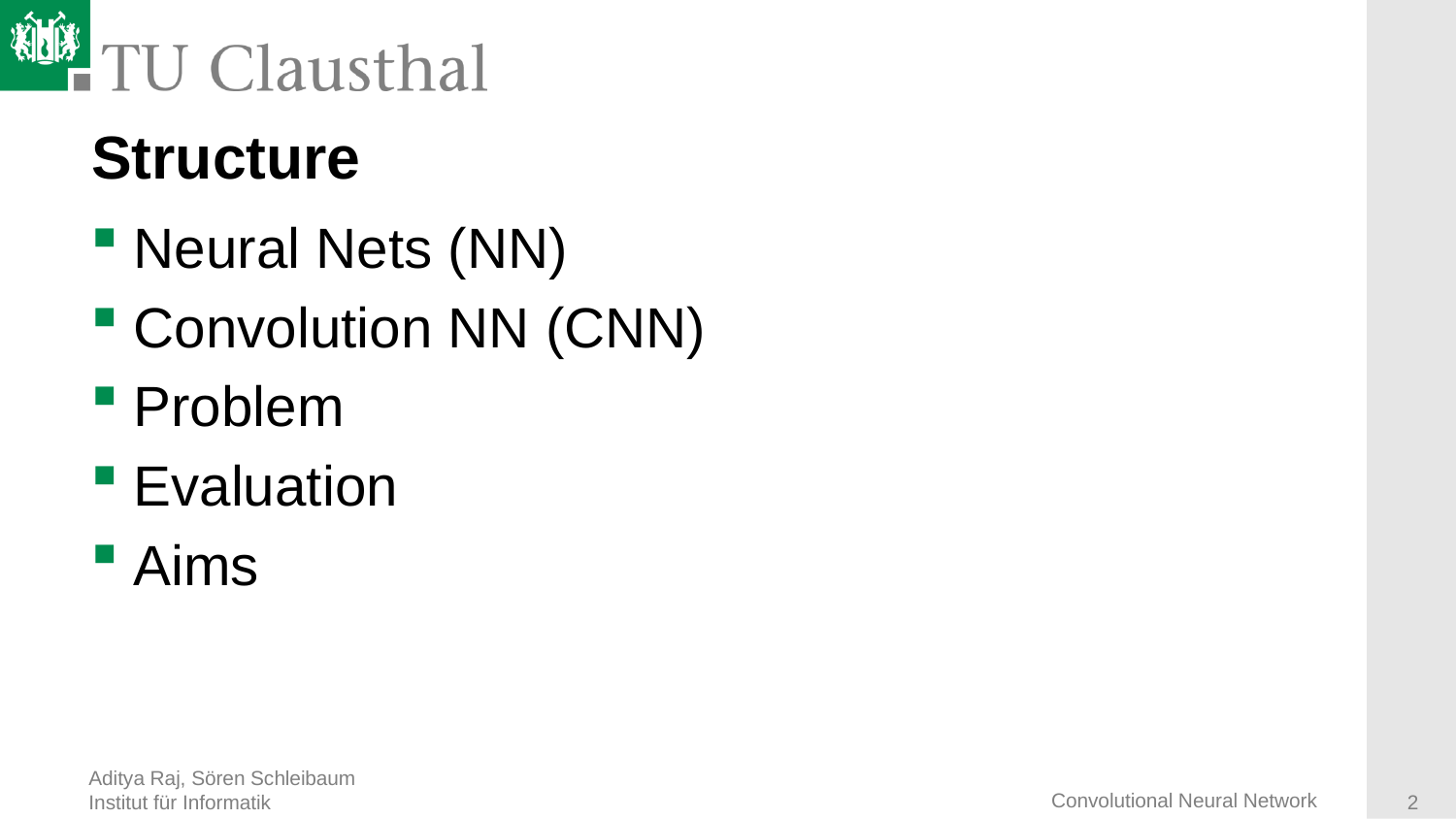

# Structure
Neural Nets (NN)
Convolution NN (CNN)
Problem
Evaluation
Aims